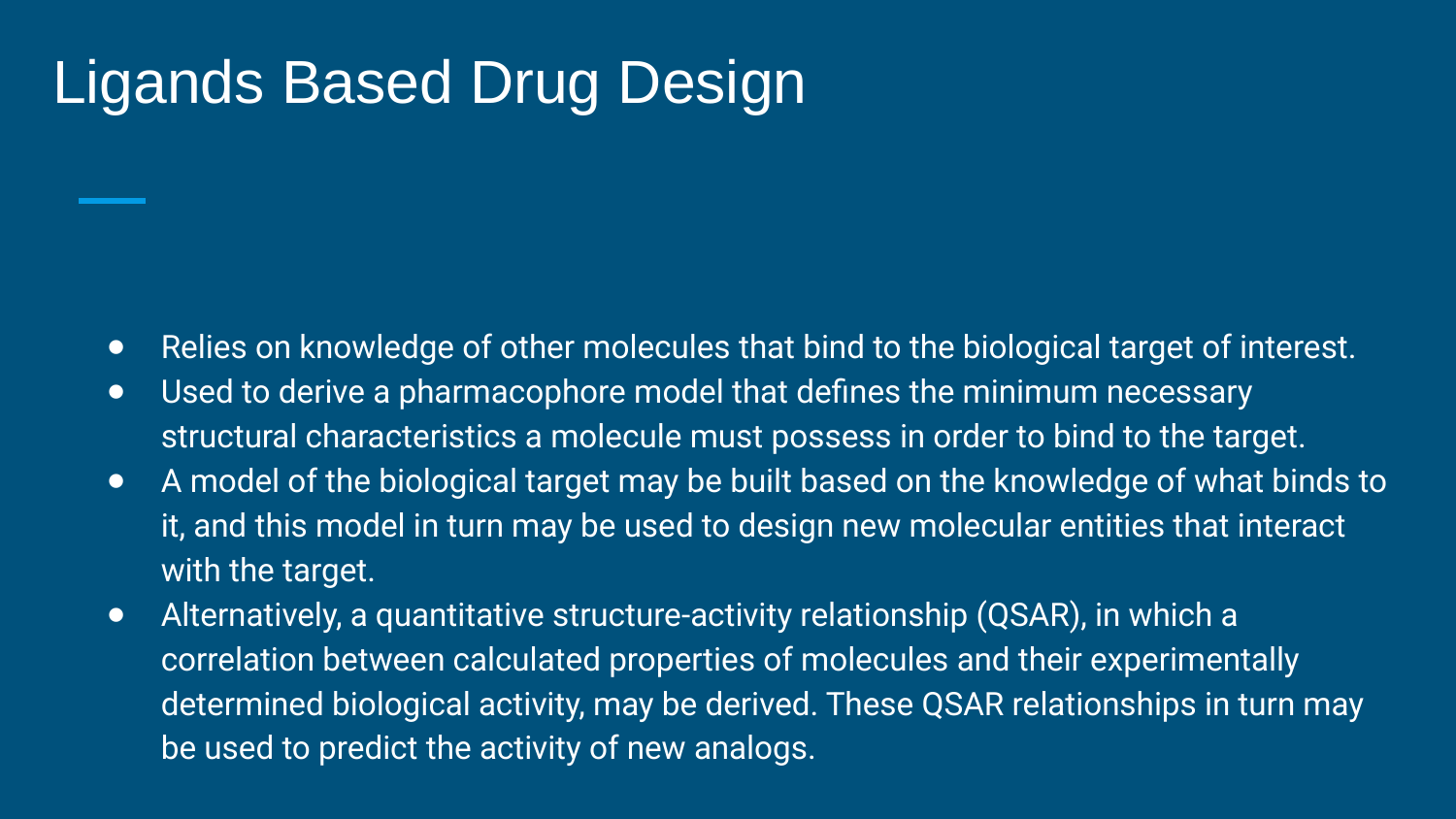

# Ligands Based Drug Design

Relies on knowledge of other molecules that bind to the biological target of interest.
Used to derive a pharmacophore model that defines the minimum necessary structural characteristics a molecule must possess in order to bind to the target.
A model of the biological target may be built based on the knowledge of what binds to it, and this model in turn may be used to design new molecular entities that interact with the target.
Alternatively, a quantitative structure-activity relationship (QSAR), in which a correlation between calculated properties of molecules and their experimentally determined biological activity, may be derived. These QSAR relationships in turn may be used to predict the activity of new analogs.